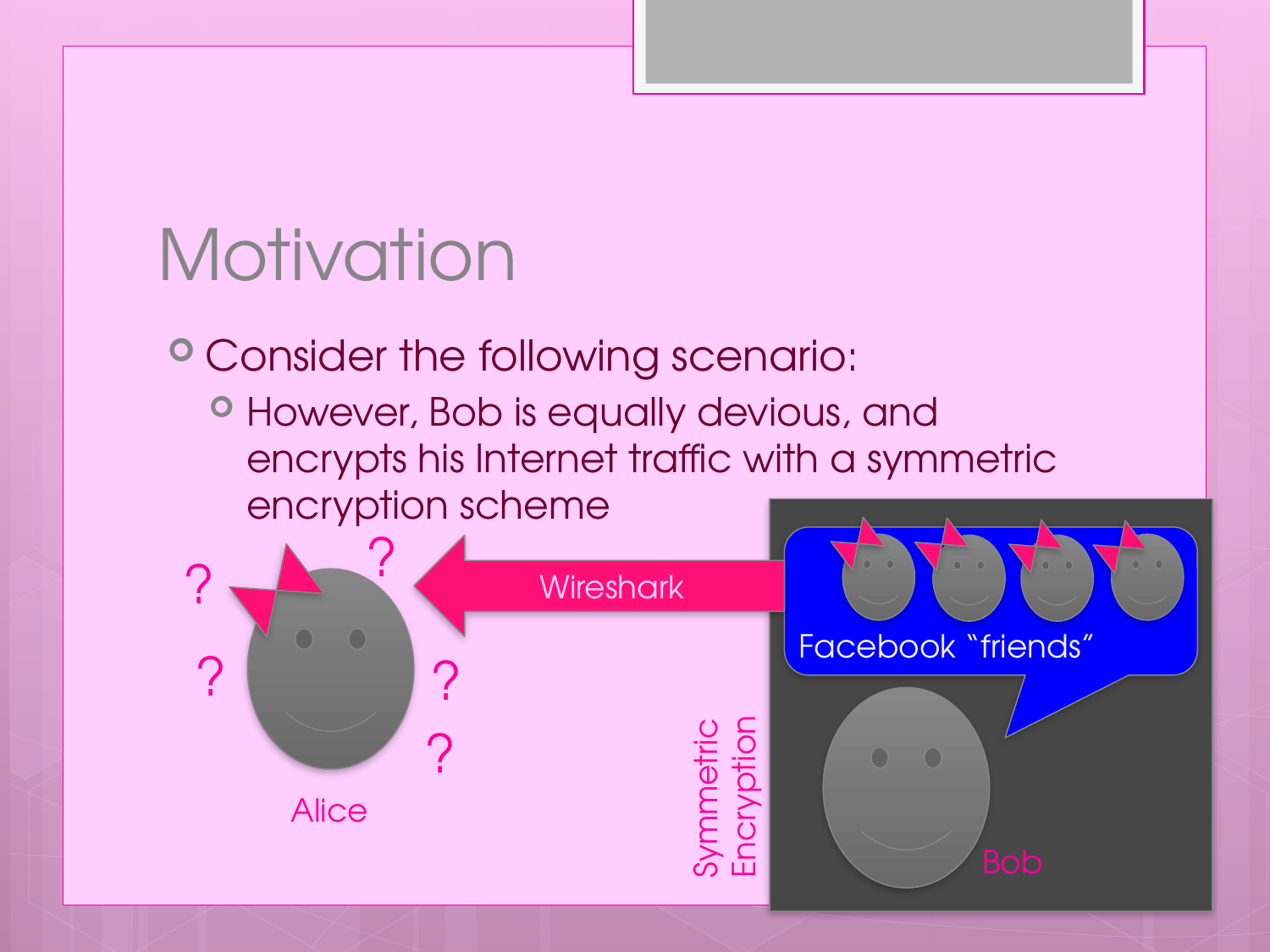

# Motivation
Consider the following scenario:
However, Bob is equally devious, and encrypts his Internet traffic with a symmetric encryption scheme

?

Facebook “friends”
Wireshark
?

?
?

?
Symmetric Encryption
Alice
Bob